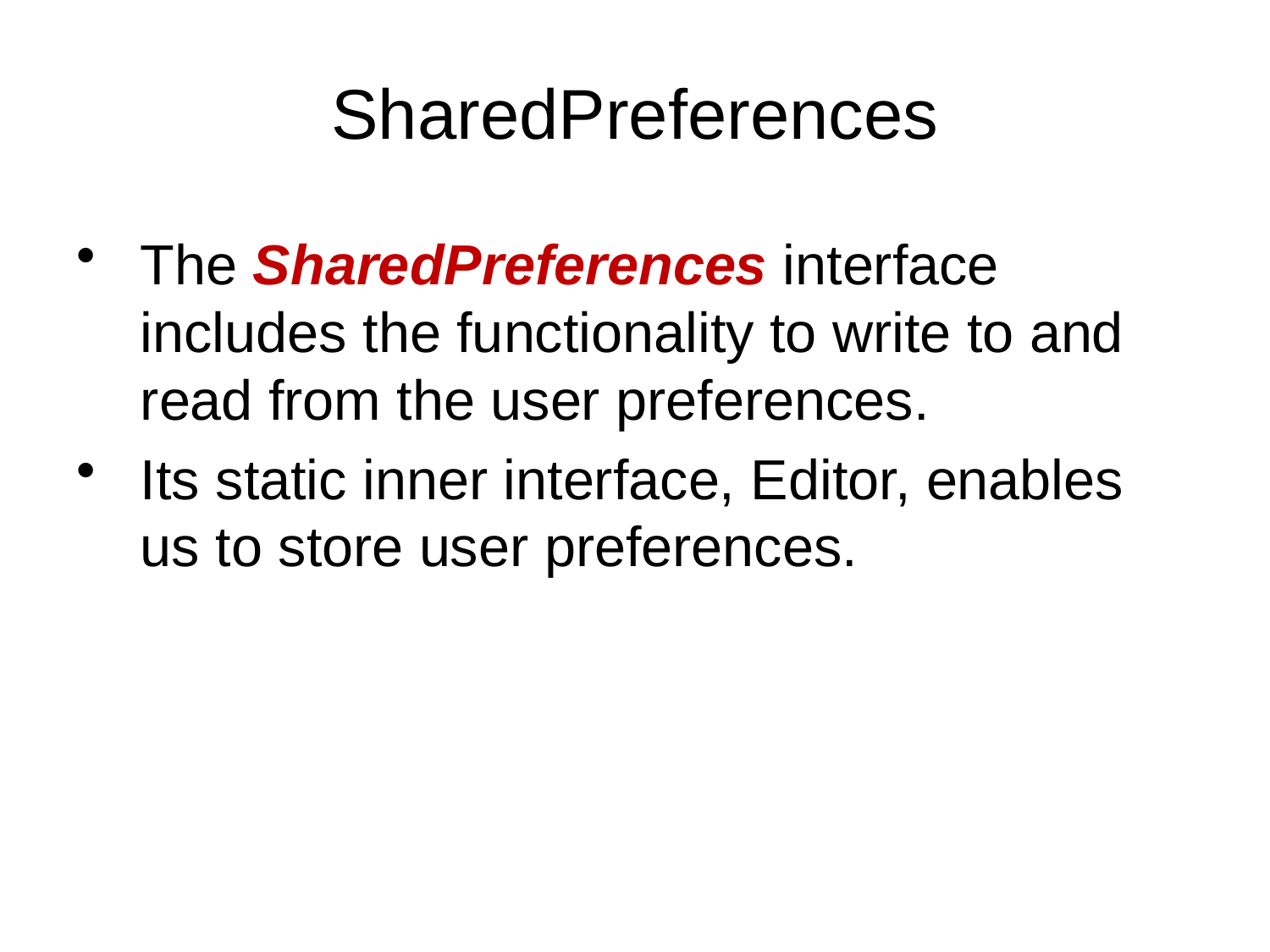

# SharedPreferences
The SharedPreferences interface includes the functionality to write to and read from the user preferences.
Its static inner interface, Editor, enables us to store user preferences.